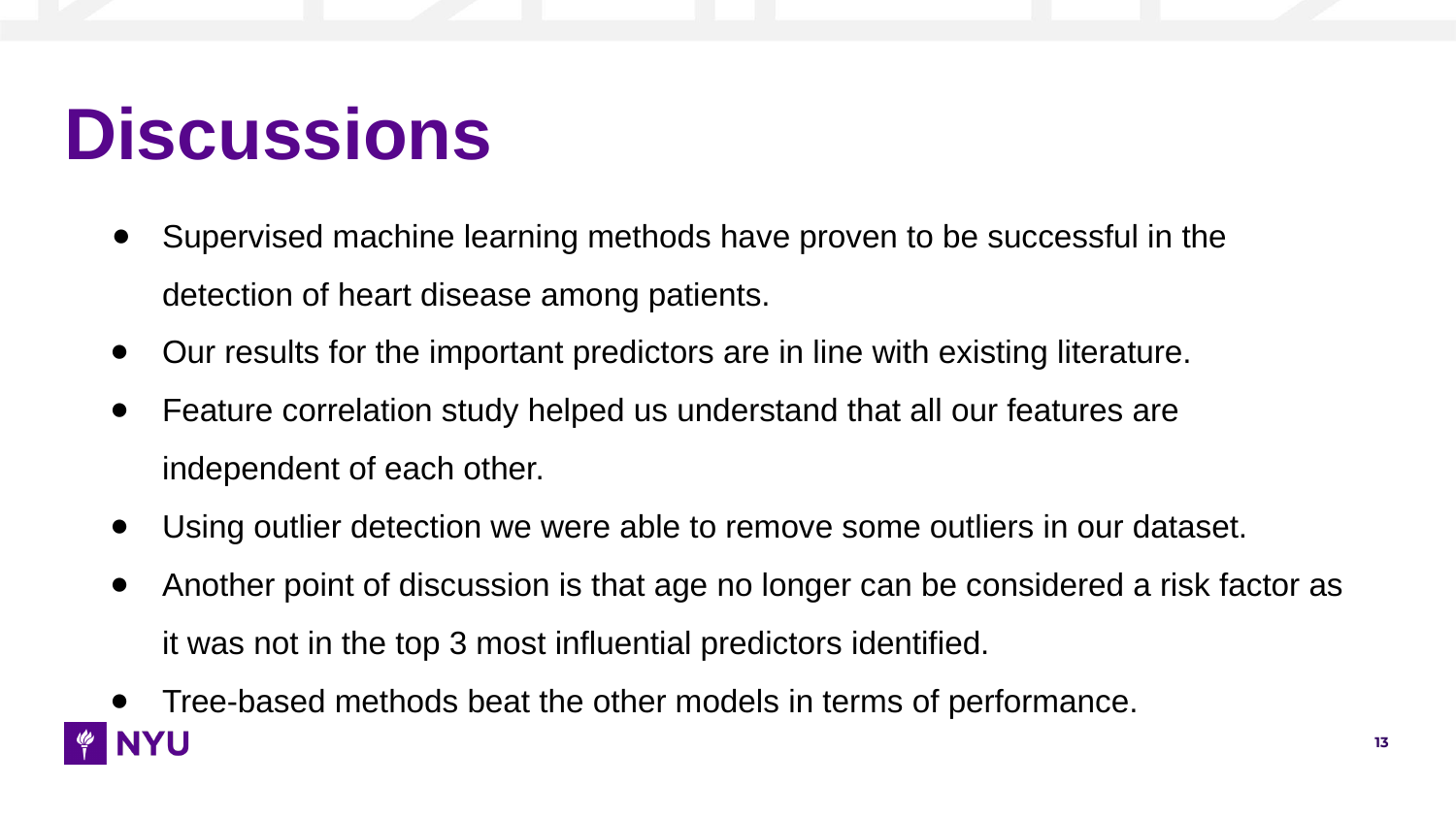

# Discussions
Supervised machine learning methods have proven to be successful in the detection of heart disease among patients.
Our results for the important predictors are in line with existing literature.
Feature correlation study helped us understand that all our features are independent of each other.
Using outlier detection we were able to remove some outliers in our dataset.
Another point of discussion is that age no longer can be considered a risk factor as it was not in the top 3 most influential predictors identified.
Tree-based methods beat the other models in terms of performance.